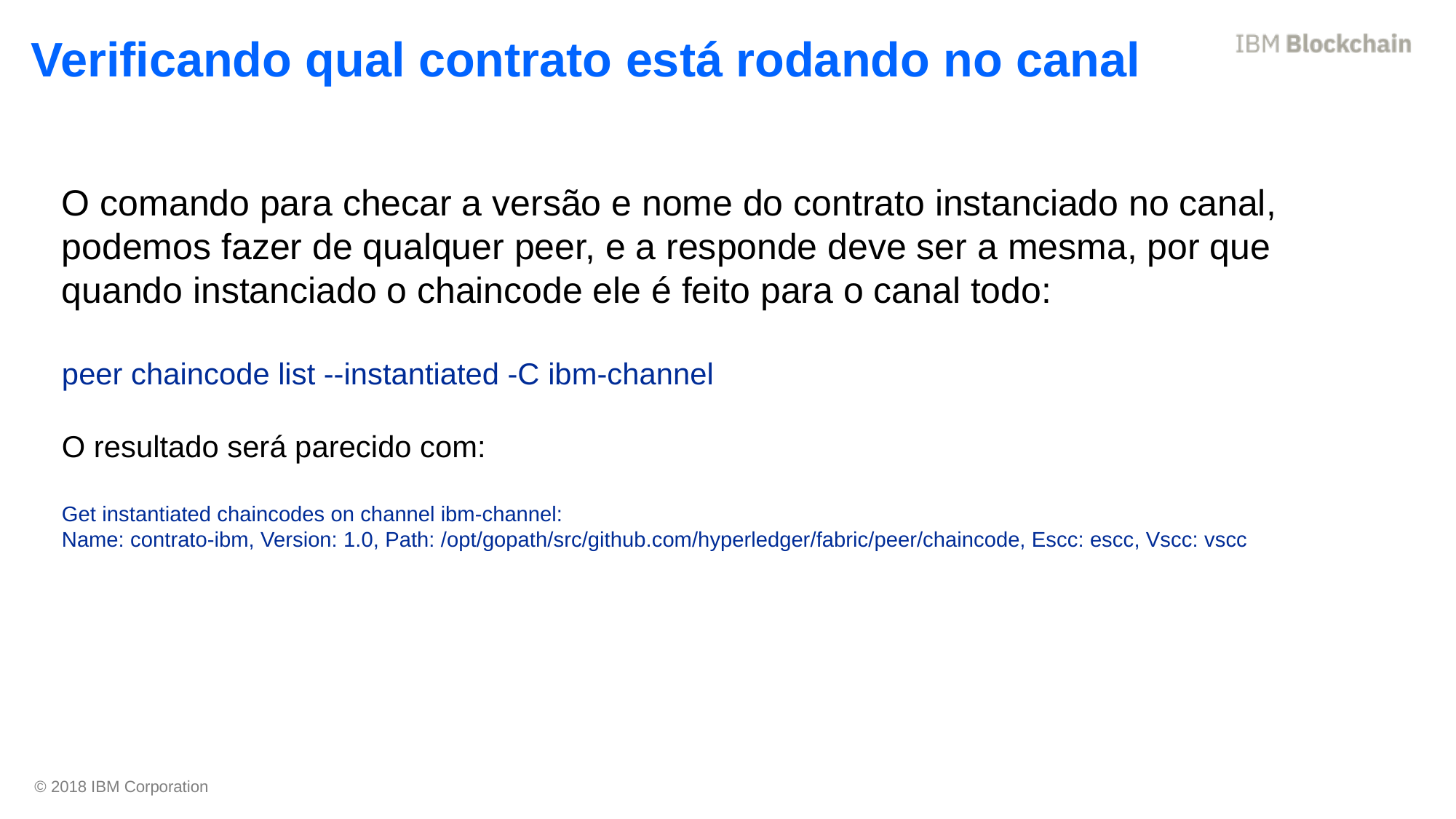

Verificando qual contrato está rodando no canal

O comando para checar a versão e nome do contrato instanciado no canal, podemos fazer de qualquer peer, e a responde deve ser a mesma, por que quando instanciado o chaincode ele é feito para o canal todo:

peer chaincode list --instantiated -C ibm-channel

O resultado será parecido com:

Get instantiated chaincodes on channel ibm-channel:
Name: contrato-ibm, Version: 1.0, Path: /opt/gopath/src/github.com/hyperledger/fabric/peer/chaincode, Escc: escc, Vscc: vscc